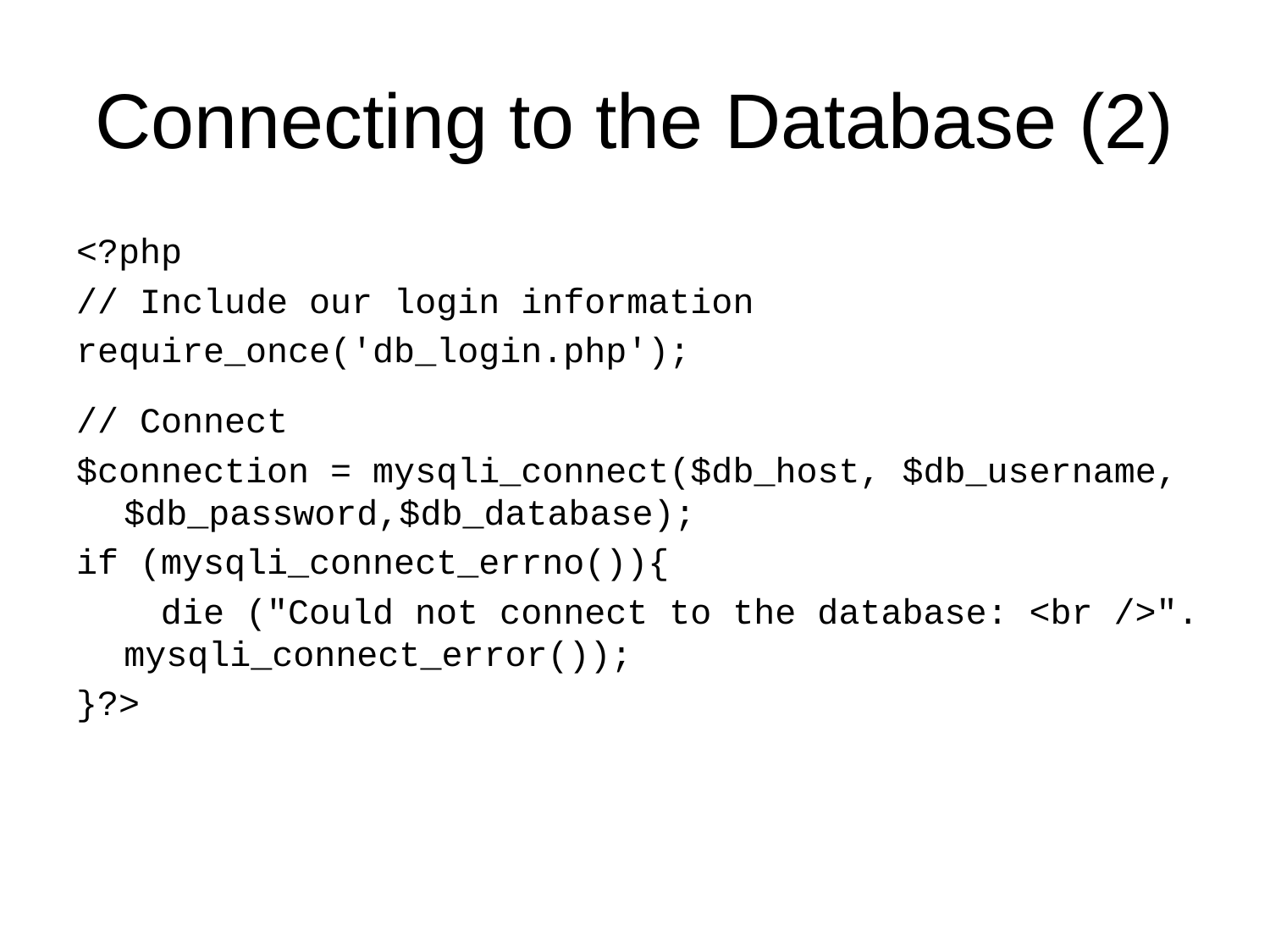

# Connecting to the Database (2)
<?php
// Include our login information
require_once('db_login.php');
// Connect
$connection = mysqli_connect($db_host, $db_username, $db_password,$db_database);
if (mysqli_connect_errno()){
    die ("Could not connect to the database: <br />". mysqli_connect_error());
}?>